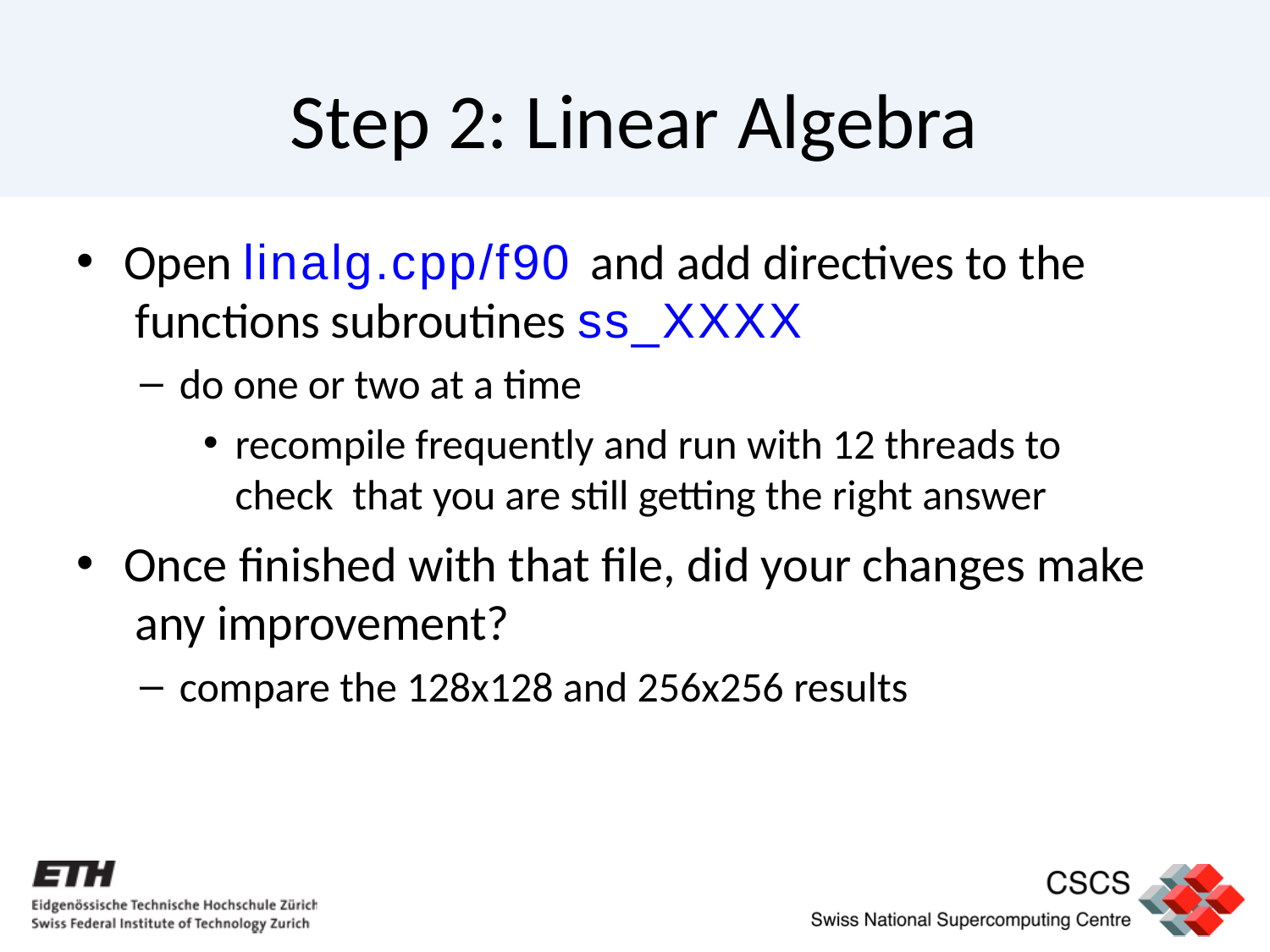

# Step 2: Linear Algebra
Open linalg.cpp/f90 and add directives to the  functions subroutines ss_XXXX
do one or two at a time
recompile frequently and run with 12 threads to check  that you are still getting the right answer
Once ﬁnished with that ﬁle, did your changes make  any improvement?
compare the 128x128 and 256x256 results